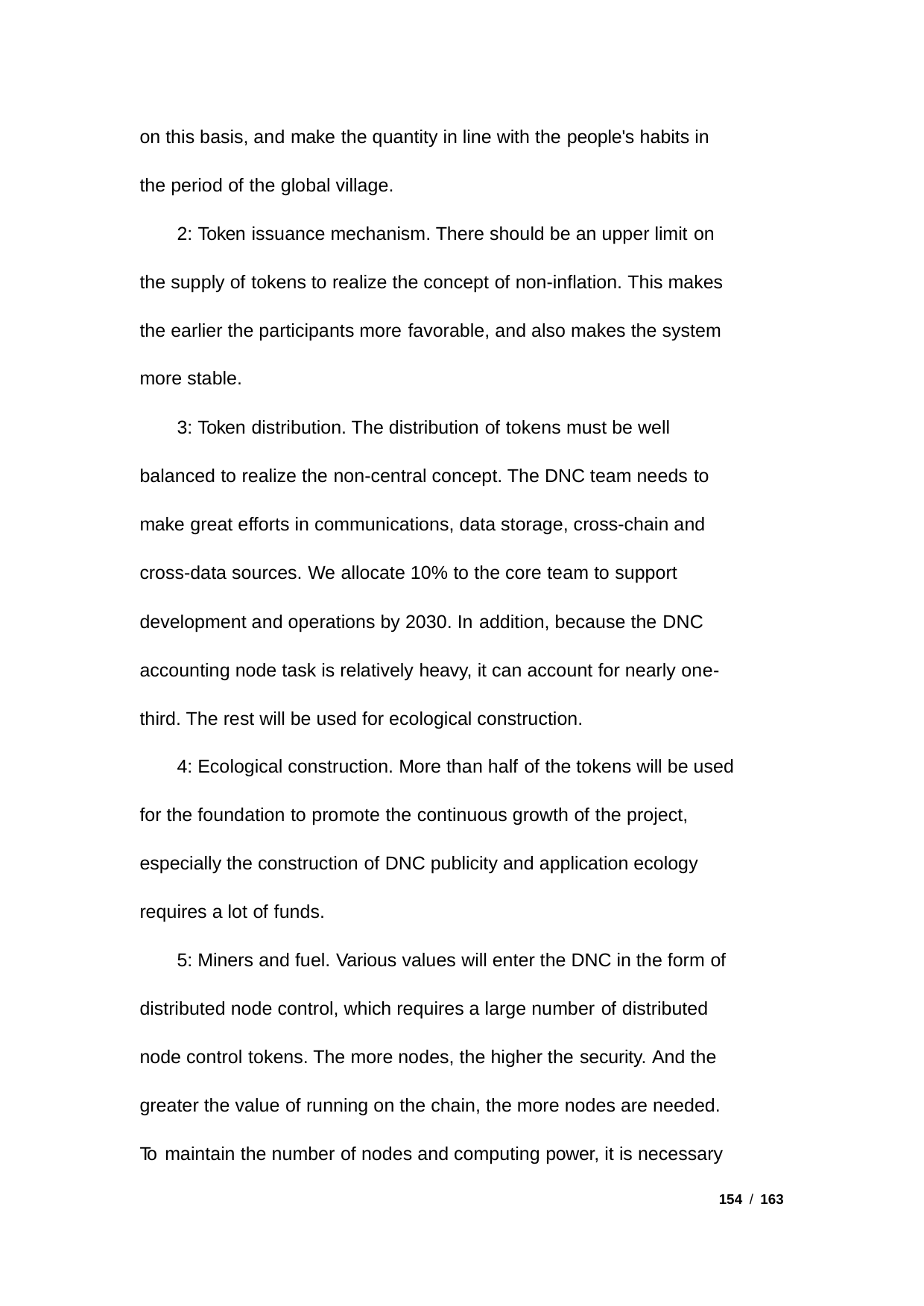

on this basis, and make the quantity in line with the people's habits in
the period of the global village.
2: Token issuance mechanism. There should be an upper limit on
the supply of tokens to realize the concept of non-inflation. This makes
the earlier the participants more favorable, and also makes the system
more stable.
3: Token distribution. The distribution of tokens must be well
balanced to realize the non-central concept. The DNC team needs to
make great efforts in communications, data storage, cross-chain and
cross-data sources. We allocate 10% to the core team to support
development and operations by 2030. In addition, because the DNC
accounting node task is relatively heavy, it can account for nearly one-
third. The rest will be used for ecological construction.
4: Ecological construction. More than half of the tokens will be used
for the foundation to promote the continuous growth of the project,
especially the construction of DNC publicity and application ecology
requires a lot of funds.
5: Miners and fuel. Various values will enter the DNC in the form of
distributed node control, which requires a large number of distributed
node control tokens. The more nodes, the higher the security. And the
greater the value of running on the chain, the more nodes are needed.
To maintain the number of nodes and computing power, it is necessary
154 / 163